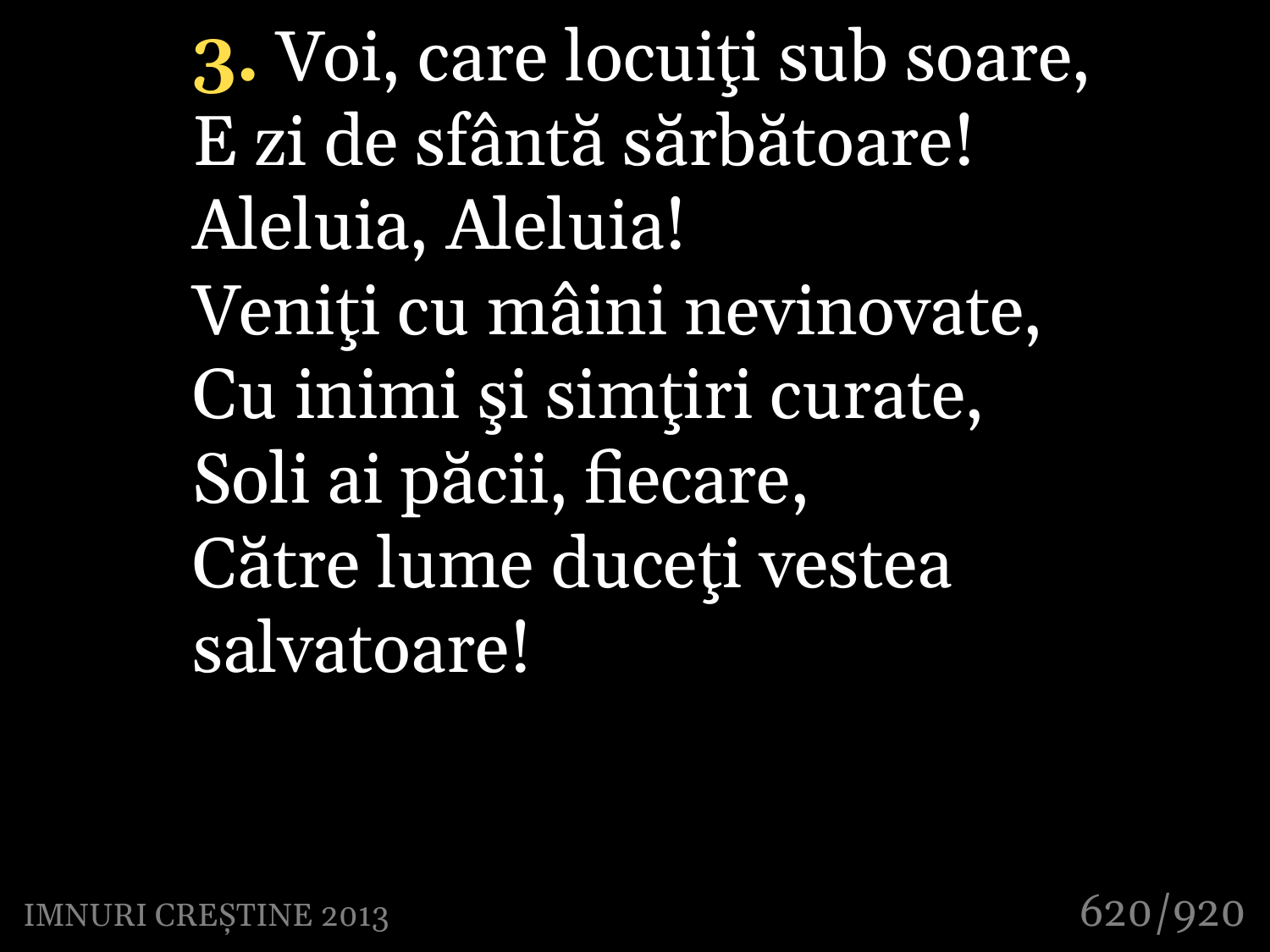

3. Voi, care locuiţi sub soare,
E zi de sfântă sărbătoare!
Aleluia, Aleluia!
Veniţi cu mâini nevinovate,
Cu inimi şi simţiri curate,
Soli ai păcii, fiecare,
Către lume duceţi vestea 	salvatoare!
620/920
IMNURI CREȘTINE 2013